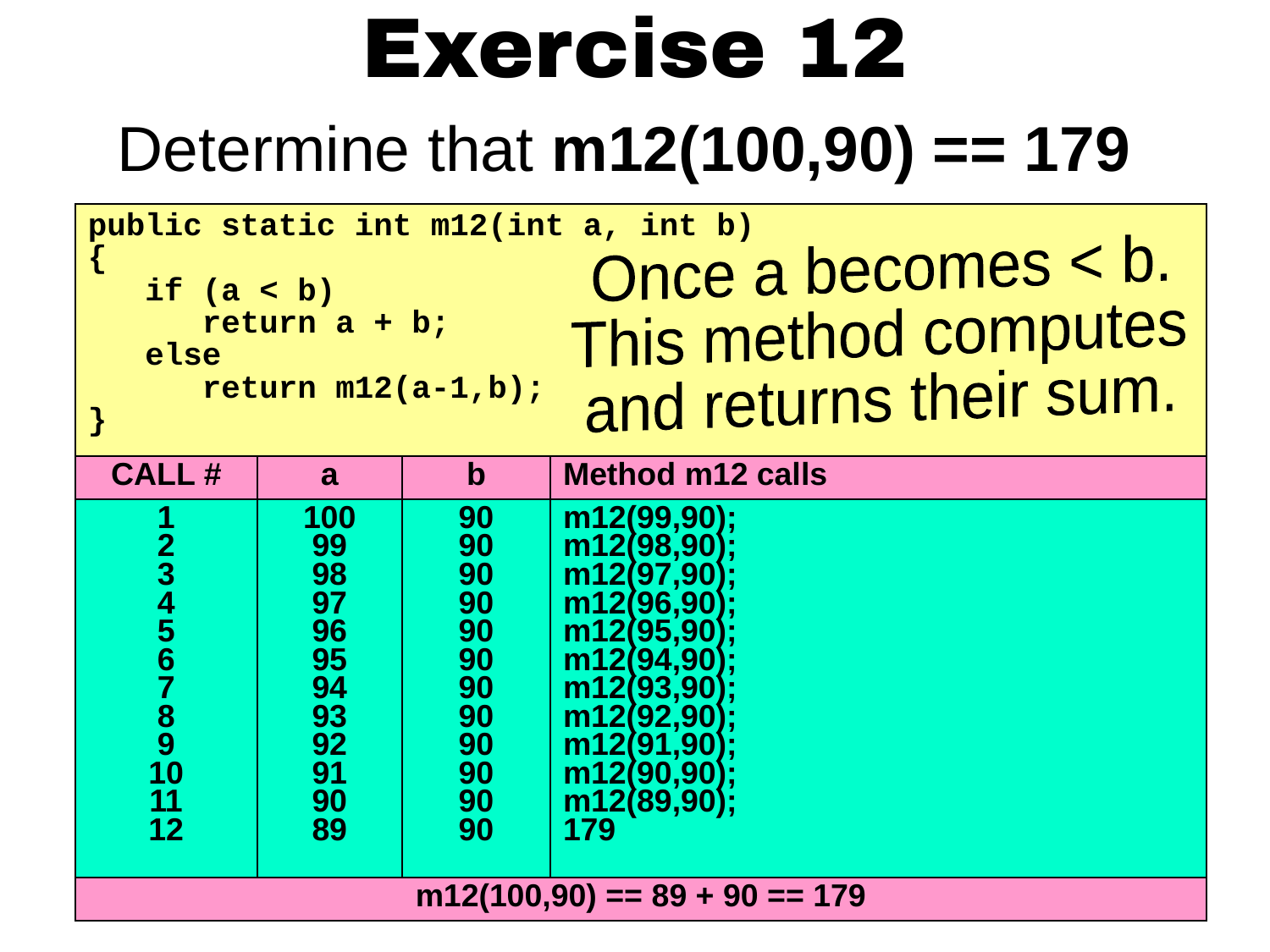

# Exercise 12 Determine that m12(100,90) == 179
| public static int m12(int a, int b) { if (a < b) return a + b; else return m12(a-1,b); } |  |  |  |
| --- | --- | --- | --- |
| CALL # | a | b | Method m12 calls |
| 1 2 3 4 5 6 7 8 9 10 11 12 | 100 99 98 97 96 95 94 93 92 91 90 89 | 90 90 90 90 90 90 90 90 90 90 90 90 | m12(99,90); m12(98,90); m12(97,90); m12(96,90); m12(95,90); m12(94,90); m12(93,90); m12(92,90); m12(91,90); m12(90,90); m12(89,90); 179 |
| m12(100,90) == 89 + 90 == 179 |  |  |  |

Once a becomes < b.
This method computes
and returns their sum.